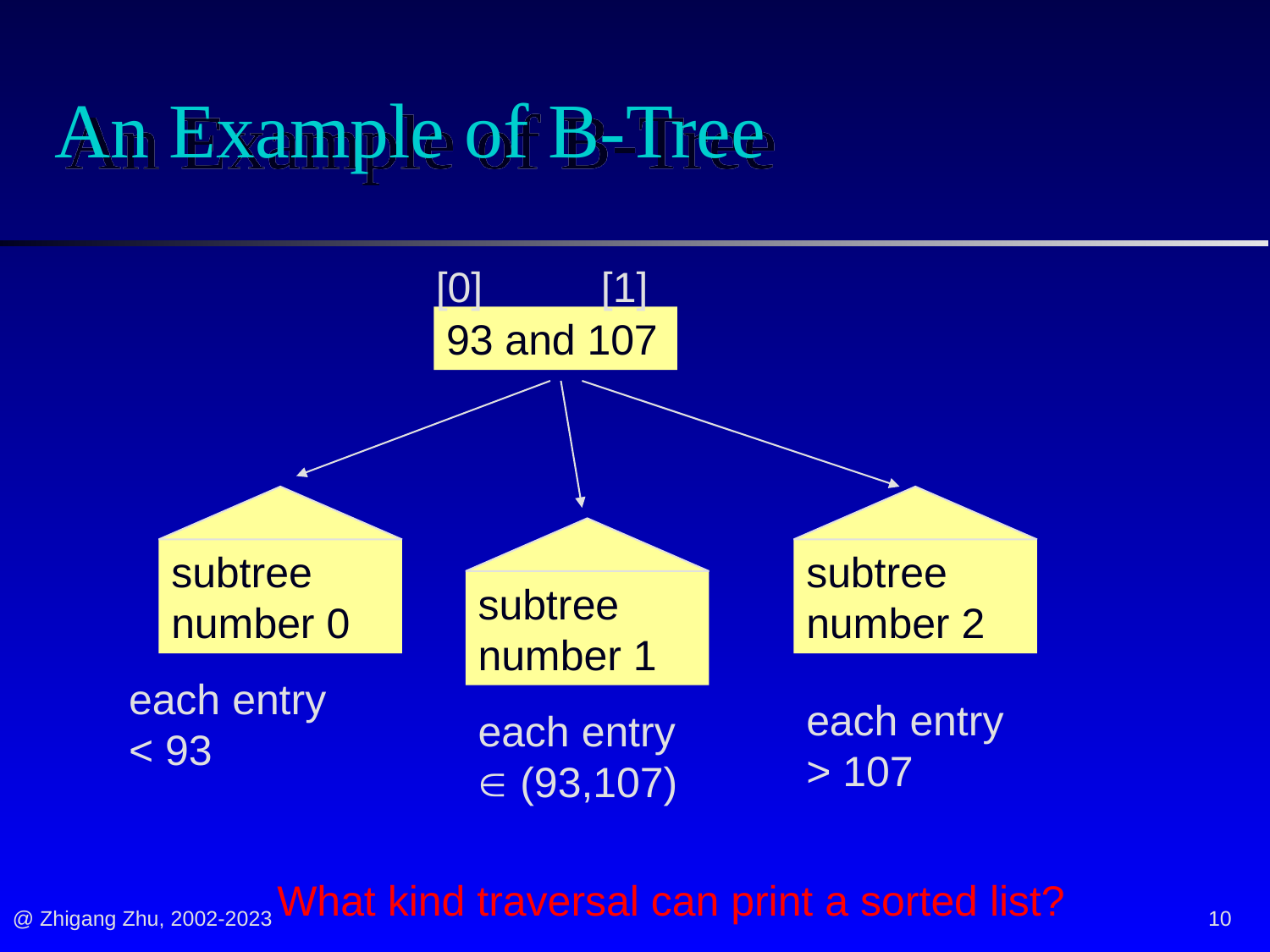

# An Example of B-Tree
[0]          [1]
93 and 107

subtree number 0

subtree number 2

subtree number 1
each entry < 93
each entry > 107
each entry ∈ (93,107)
What kind traversal can print a sorted list?